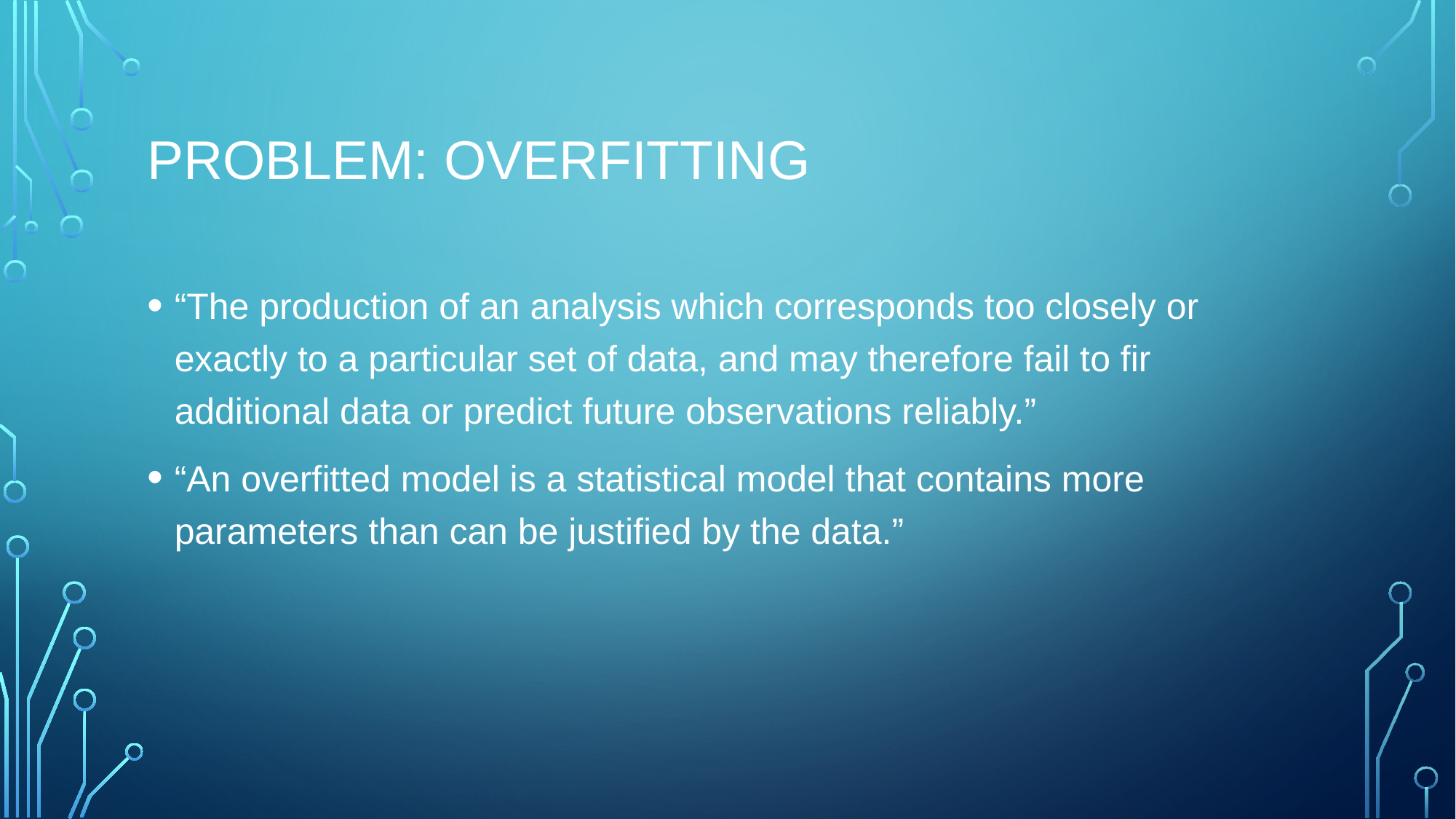

# Problem: Overfitting
“The production of an analysis which corresponds too closely or exactly to a particular set of data, and may therefore fail to fir additional data or predict future observations reliably.”
“An overfitted model is a statistical model that contains more parameters than can be justified by the data.”